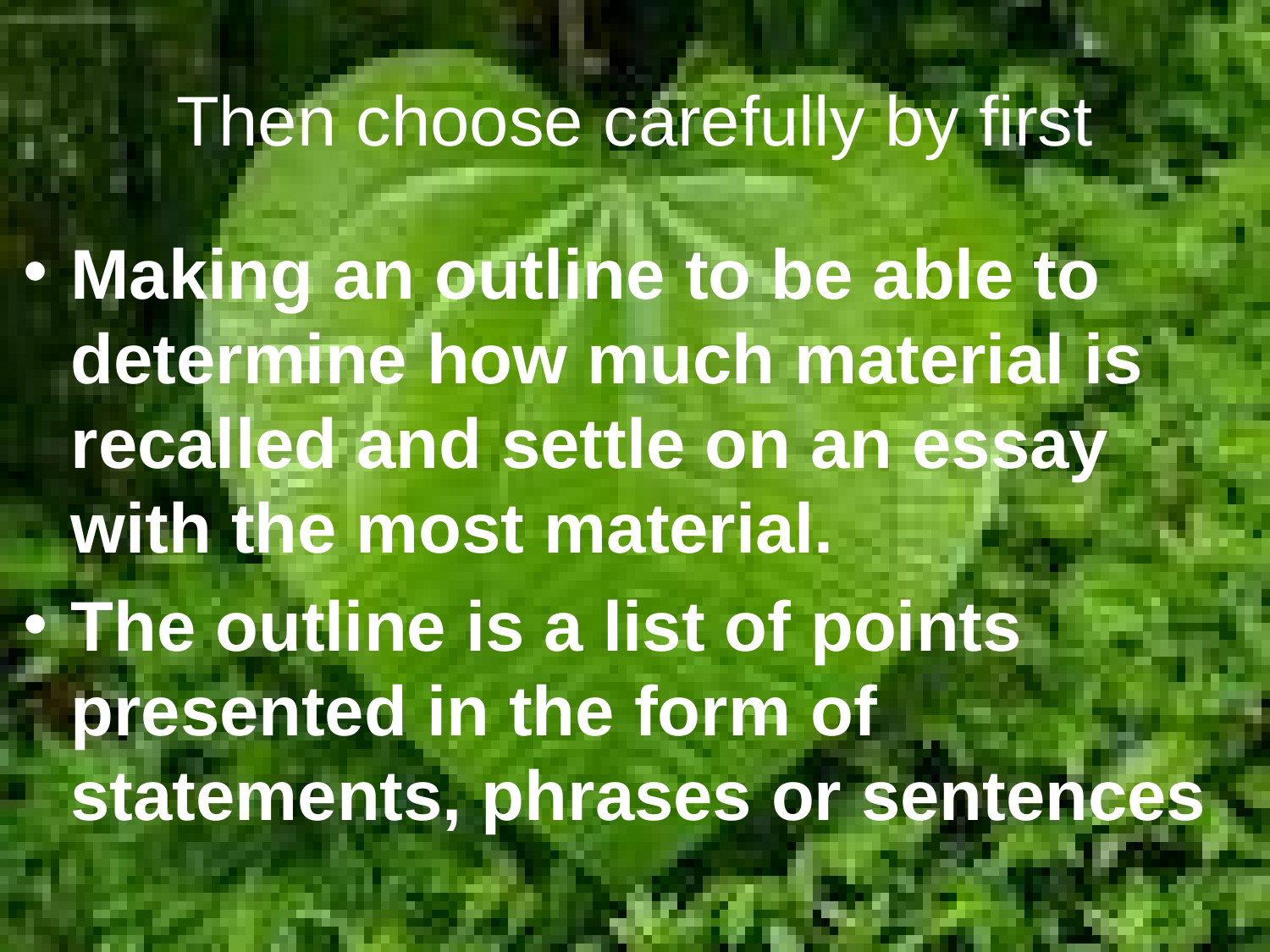

# Then choose carefully by first
Making an outline to be able to determine how much material is recalled and settle on an essay with the most material.
The outline is a list of points presented in the form of statements, phrases or sentences